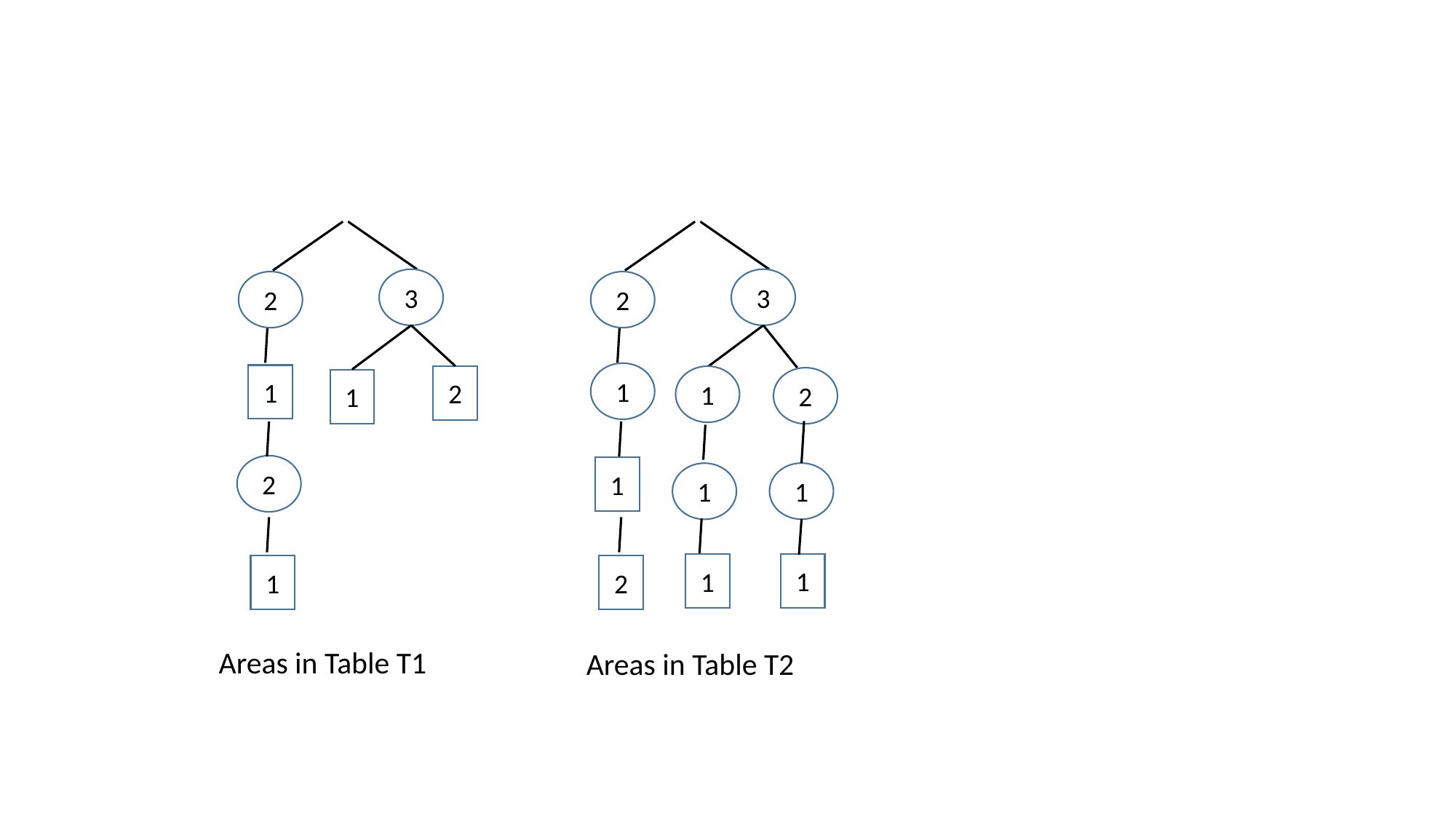

3
3
2
2
1
1
2
1
2
1
2
1
1
1
1
1
1
2
Areas in Table T1
Areas in Table T2